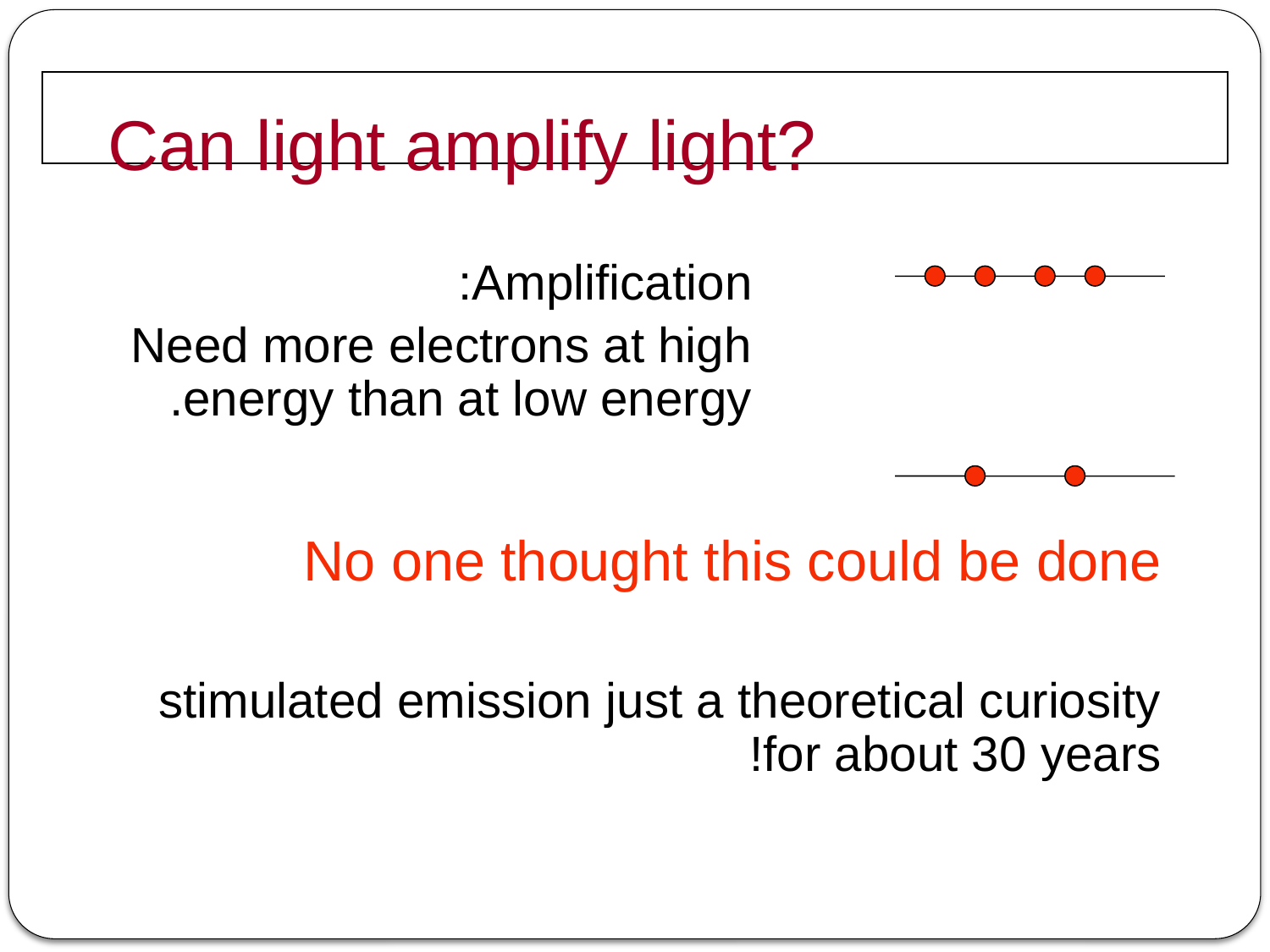

# Can light amplify light?

Amplification:
Need more electrons at high energy than at low energy.

No one thought this could be done

stimulated emission just a theoretical curiosity for about 30 years!